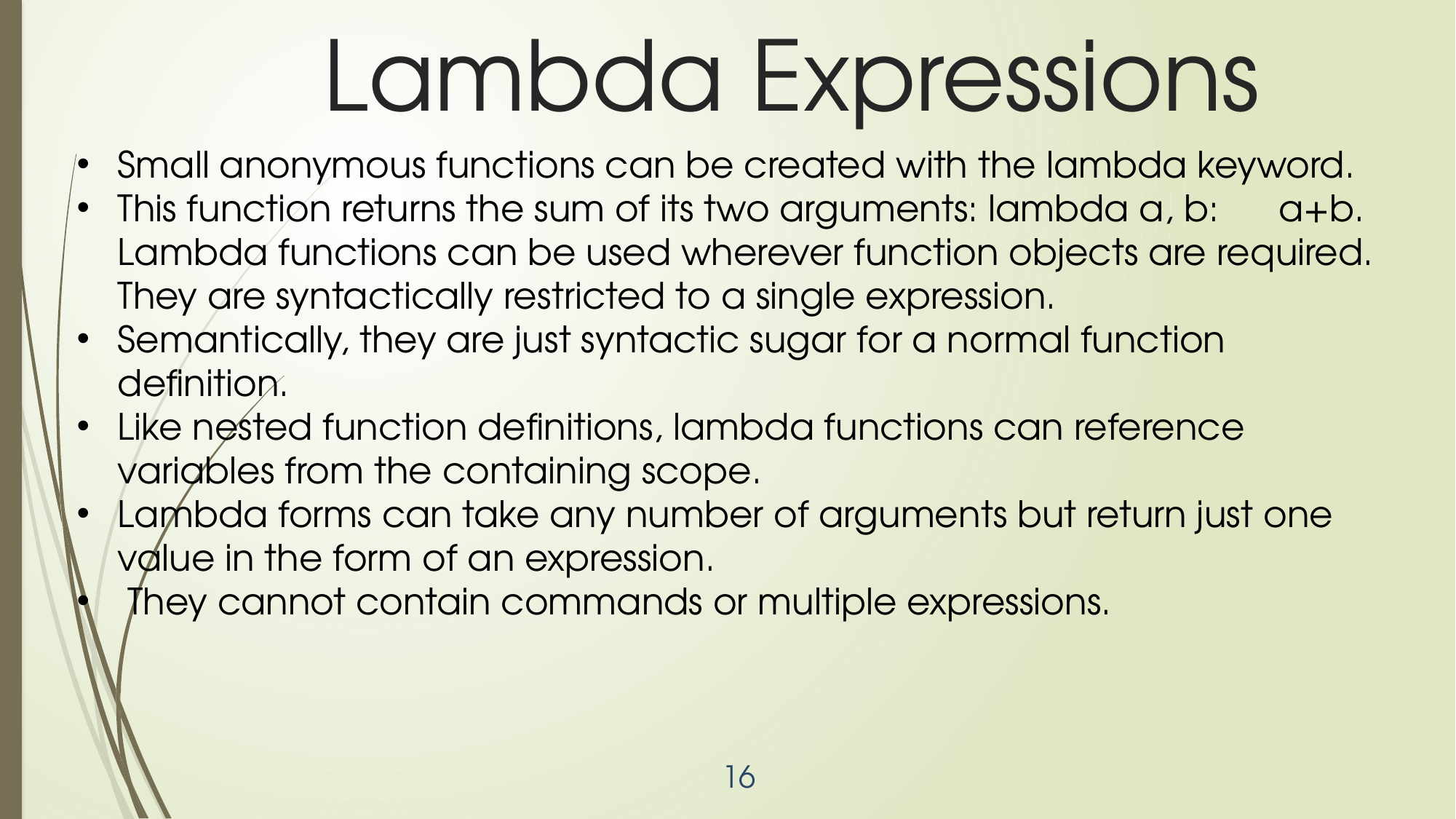

Lambda Expressions
Small anonymous functions can be created with the lambda keyword.
This function returns the sum of its two arguments: lambda a, b:      a+b. Lambda functions can be used wherever function objects are required. They are syntactically restricted to a single expression.
Semantically, they are just syntactic sugar for a normal function deﬁnition.
Like nested function deﬁnitions, lambda functions can reference variables from the containing scope.
Lambda forms can take any number of arguments but return just one value in the form of an expression.
 They cannot contain commands or multiple expressions.

16